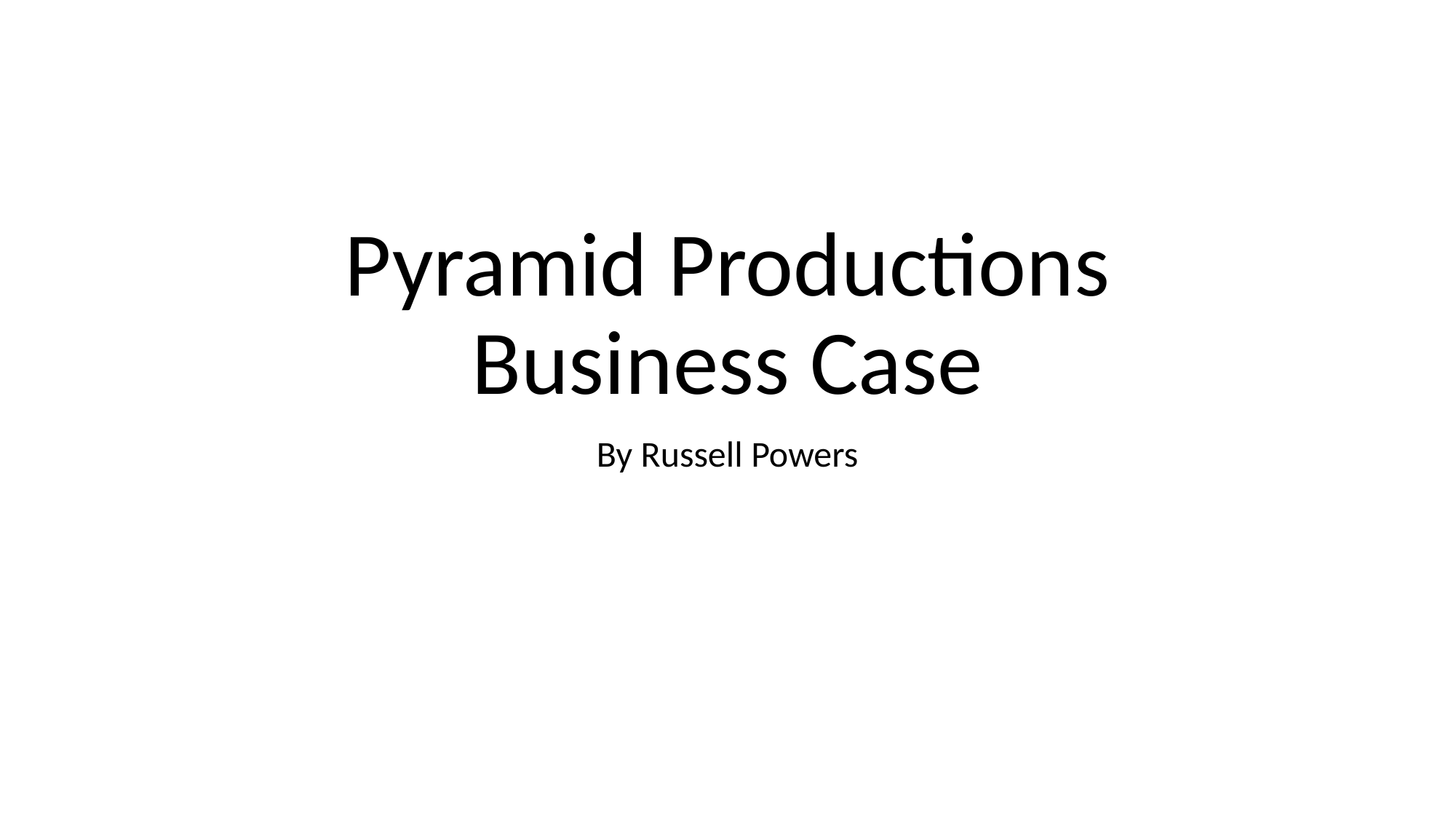

# Pyramid Productions Business Case
By Russell Powers